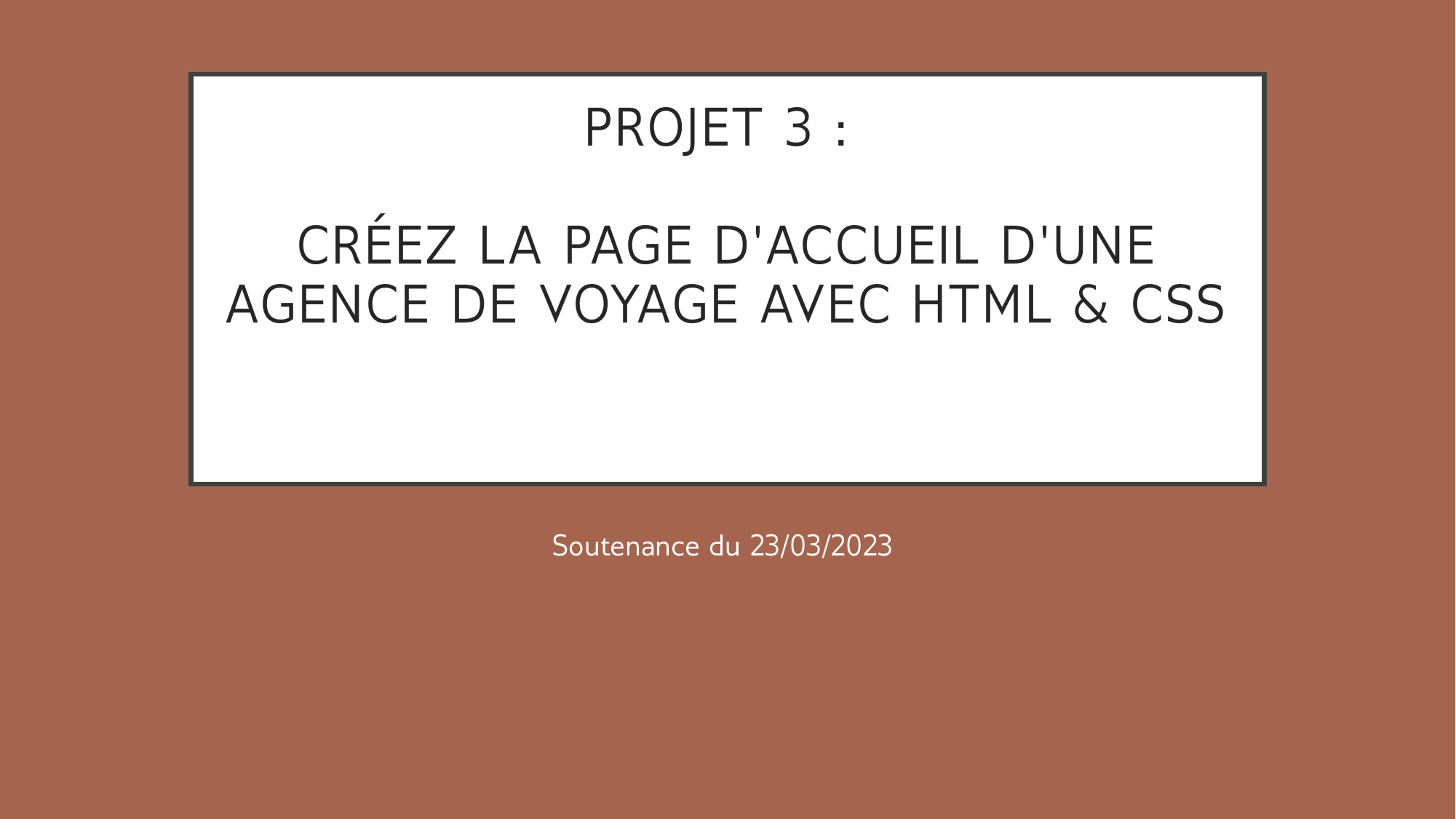

# PROJET 3 : Créez la page d'accueil d'une agence de voyage avec HTML & CSS
Soutenance du 23/03/2023